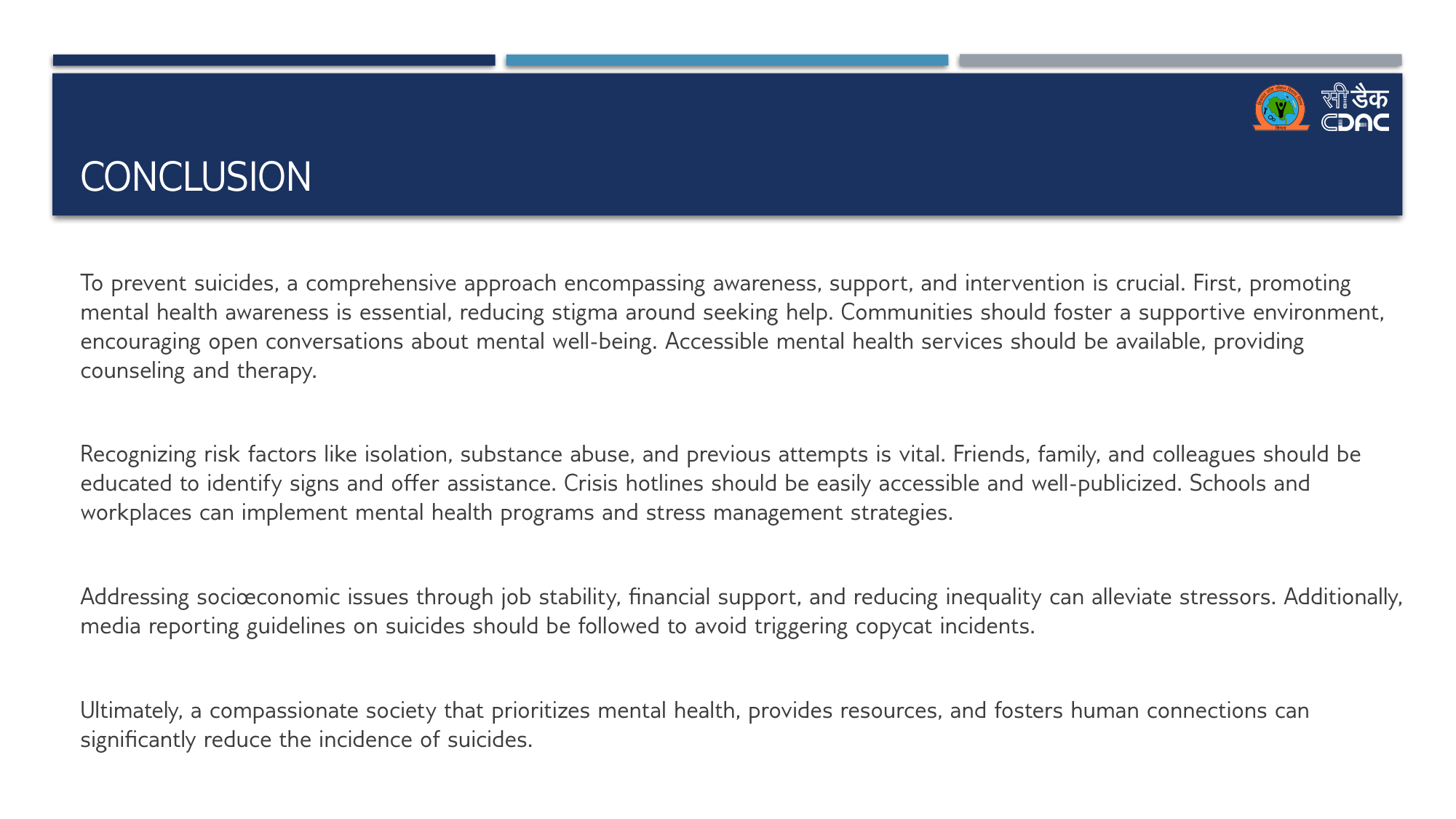

# Conclusion
To prevent suicides, a comprehensive approach encompassing awareness, support, and intervention is crucial. First, promoting mental health awareness is essential, reducing stigma around seeking help. Communities should foster a supportive environment, encouraging open conversations about mental well-being. Accessible mental health services should be available, providing counseling and therapy.

Recognizing risk factors like isolation, substance abuse, and previous attempts is vital. Friends, family, and colleagues should be educated to identify signs and offer assistance. Crisis hotlines should be easily accessible and well-publicized. Schools and workplaces can implement mental health programs and stress management strategies.

Addressing socioeconomic issues through job stability, financial support, and reducing inequality can alleviate stressors. Additionally, media reporting guidelines on suicides should be followed to avoid triggering copycat incidents.

Ultimately, a compassionate society that prioritizes mental health, provides resources, and fosters human connections can significantly reduce the incidence of suicides.